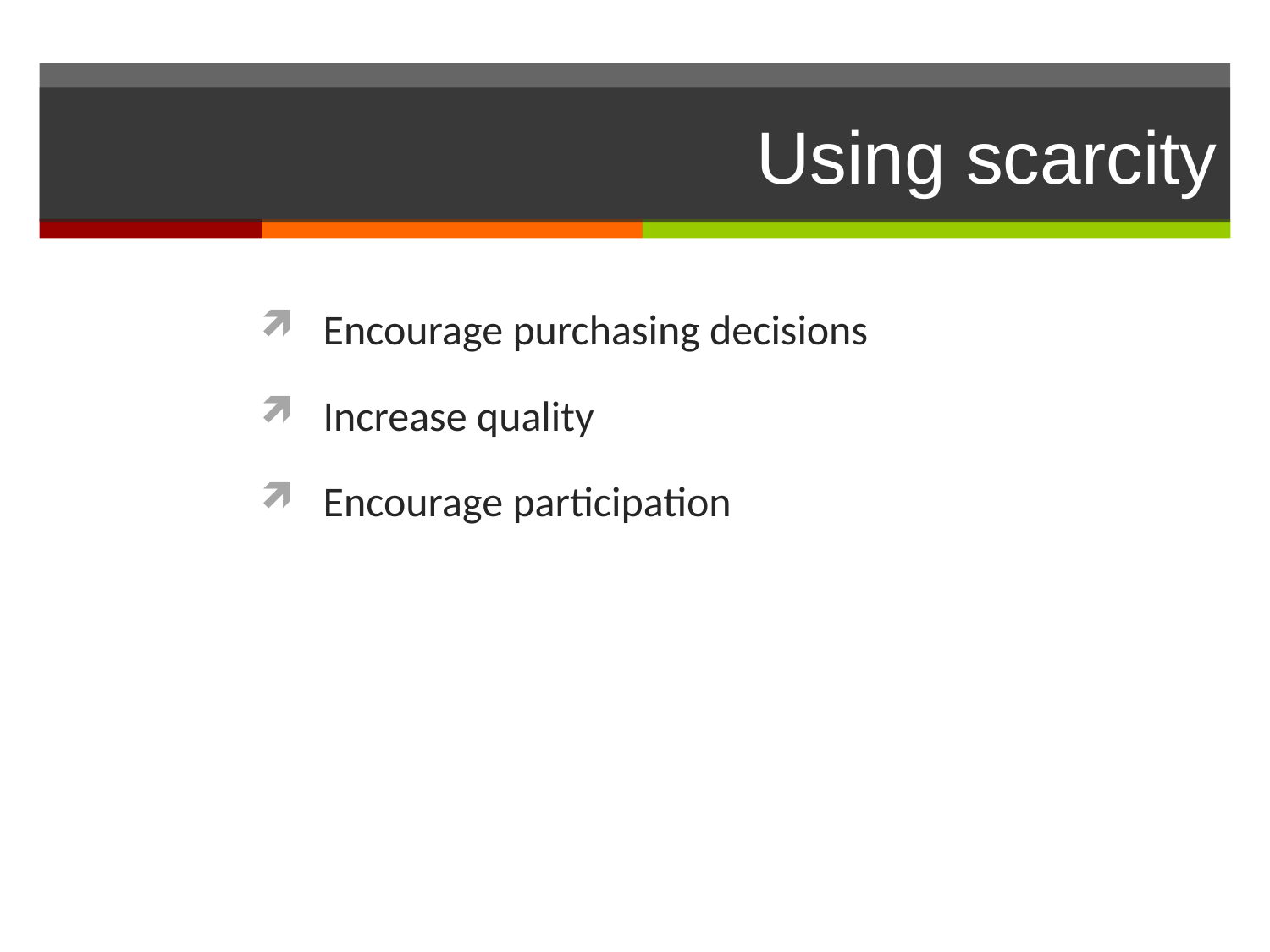

# Using scarcity
Encourage purchasing decisions
Increase quality
Encourage participation